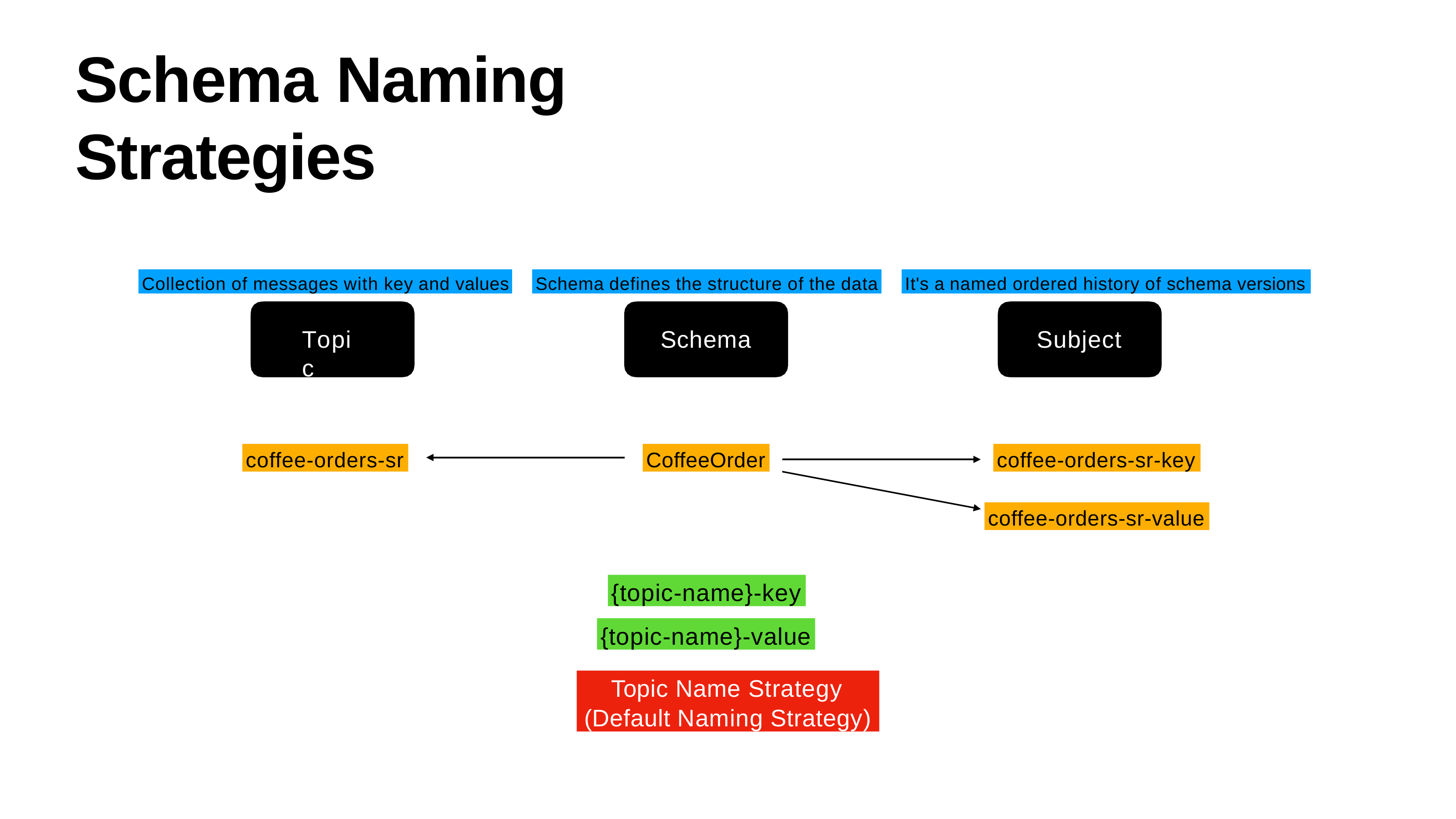

# Schema Naming Strategies
Collection of messages with key and values
Schema defines the structure of the data
It's a named ordered history of schema versions

Topic
Schema
Subject
coffee-orders-sr
CoffeeOrder
coffee-orders-sr-key

coffee-orders-sr-value
{topic-name}-key
{topic-name}-value
Topic Name Strategy  (Default Naming Strategy)